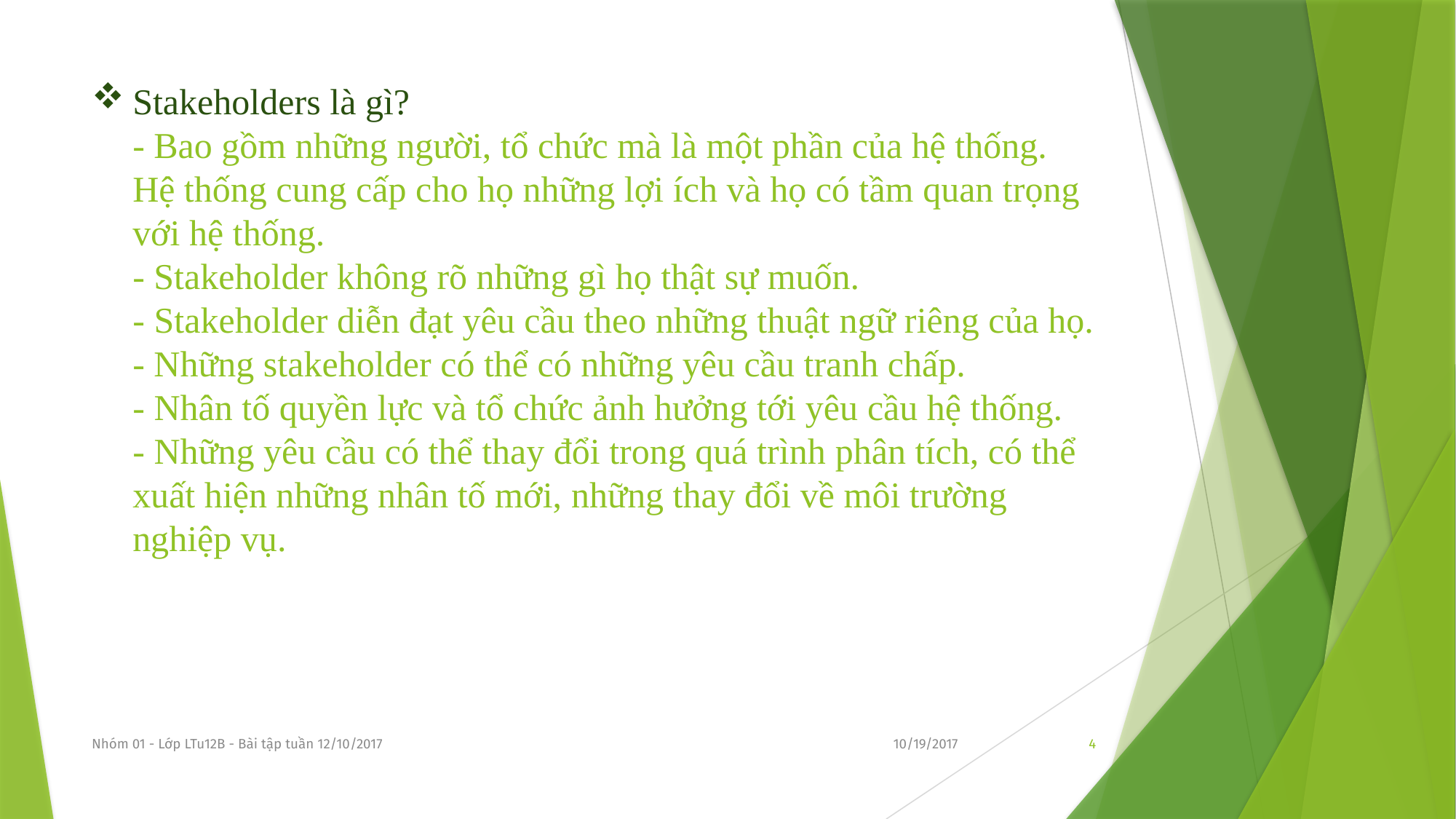

# Stakeholders là gì? - Bao gồm những người, tổ chức mà là một phần của hệ thống. Hệ thống cung cấp cho họ những lợi ích và họ có tầm quan trọng với hệ thống. - Stakeholder không rõ những gì họ thật sự muốn. - Stakeholder diễn đạt yêu cầu theo những thuật ngữ riêng của họ. - Những stakeholder có thể có những yêu cầu tranh chấp. - Nhân tố quyền lực và tổ chức ảnh hưởng tới yêu cầu hệ thống. - Những yêu cầu có thể thay đổi trong quá trình phân tích, có thể xuất hiện những nhân tố mới, những thay đổi về môi trường nghiệp vụ.
Nhóm 01 - Lớp LTu12B - Bài tập tuần 12/10/2017
10/19/2017
4